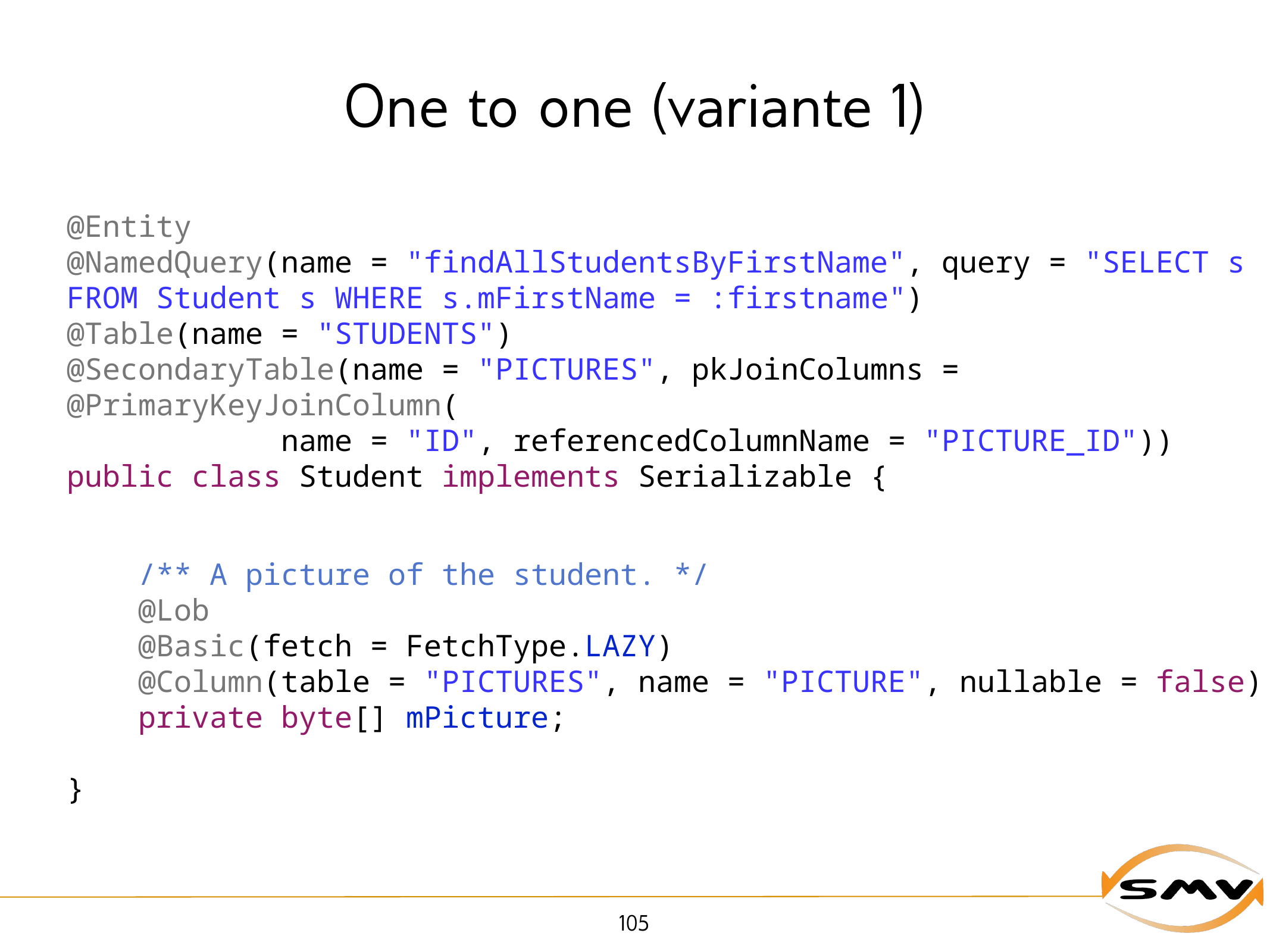

# One to one (variante 1)
@Entity
@NamedQuery(name = "findAllStudentsByFirstName", query = "SELECT s FROM Student s WHERE s.mFirstName = :firstname")
@Table(name = "STUDENTS")
@SecondaryTable(name = "PICTURES", pkJoinColumns = @PrimaryKeyJoinColumn(
            name = "ID", referencedColumnName = "PICTURE_ID"))
public class Student implements Serializable {

    /** A picture of the student. */
    @Lob
    @Basic(fetch = FetchType.LAZY)
    @Column(table = "PICTURES", name = "PICTURE", nullable = false)
    private byte[] mPicture;

}
105